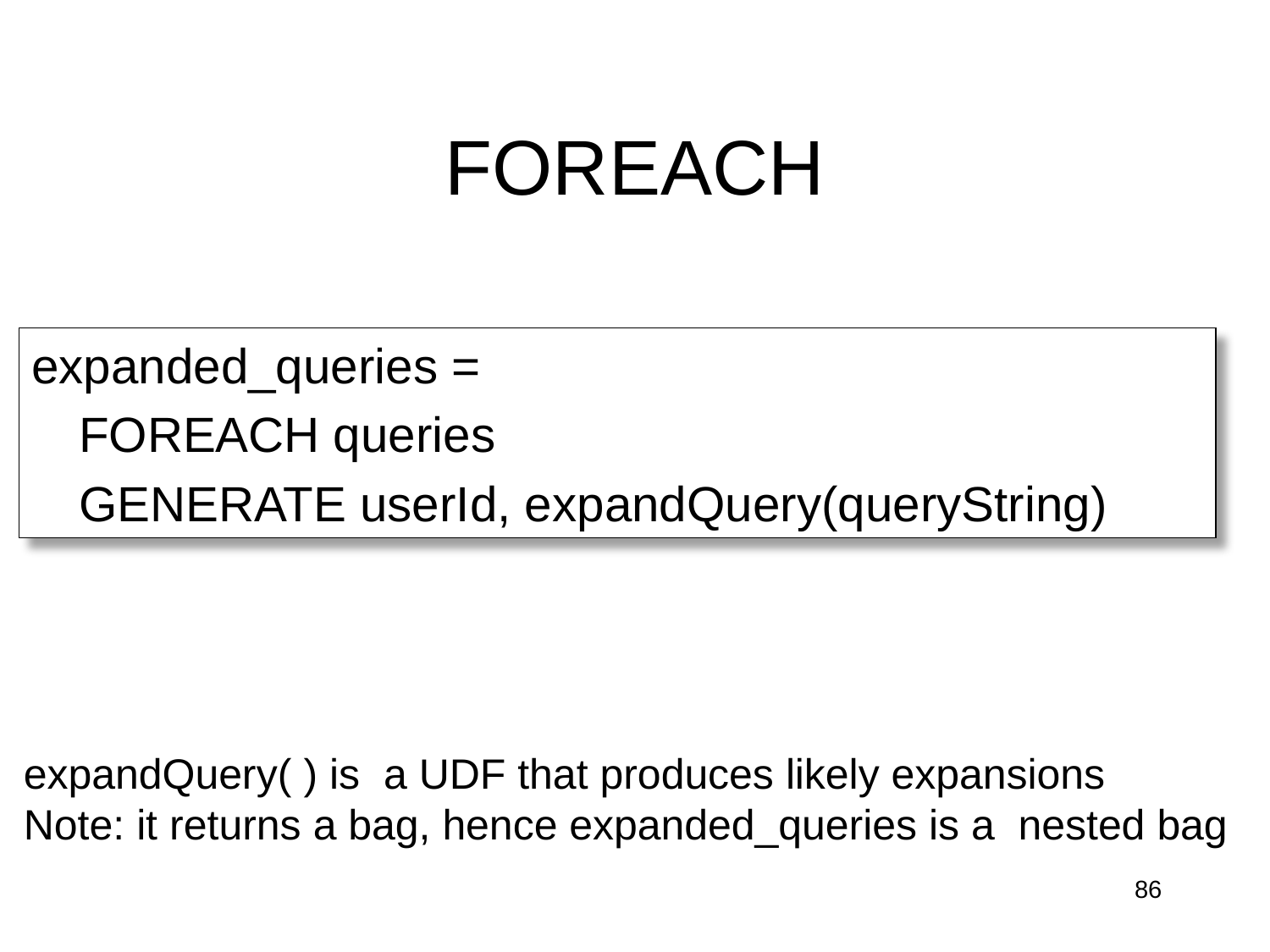

# FOREACH
expanded_queries =
	FOREACH queries
	GENERATE userId, expandQuery(queryString)
expandQuery( ) is  a UDF that produces likely expansions
Note: it returns a bag, hence expanded_queries is a  nested bag
86